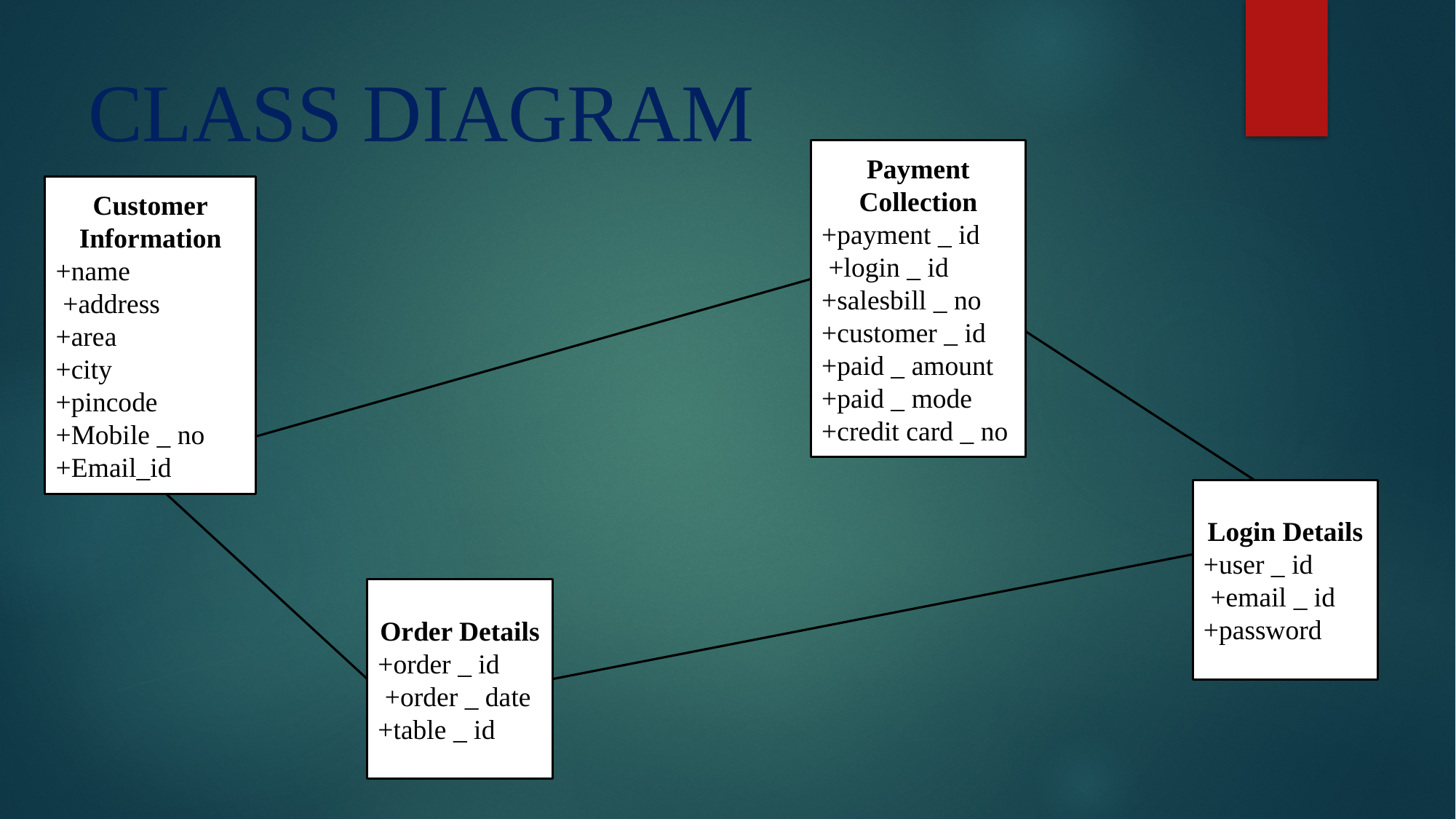

# CLASS DIAGRAM
Payment Collection
+payment _ id
 +login _ id
+salesbill _ no
+customer _ id
+paid _ amount
+paid _ mode
+credit card _ no
Customer Information
+name
 +address
+area
+city
+pincode
+Mobile _ no
+Email_id
Login Details
+user _ id
 +email _ id
+password
Order Details
+order _ id
 +order _ date
+table _ id